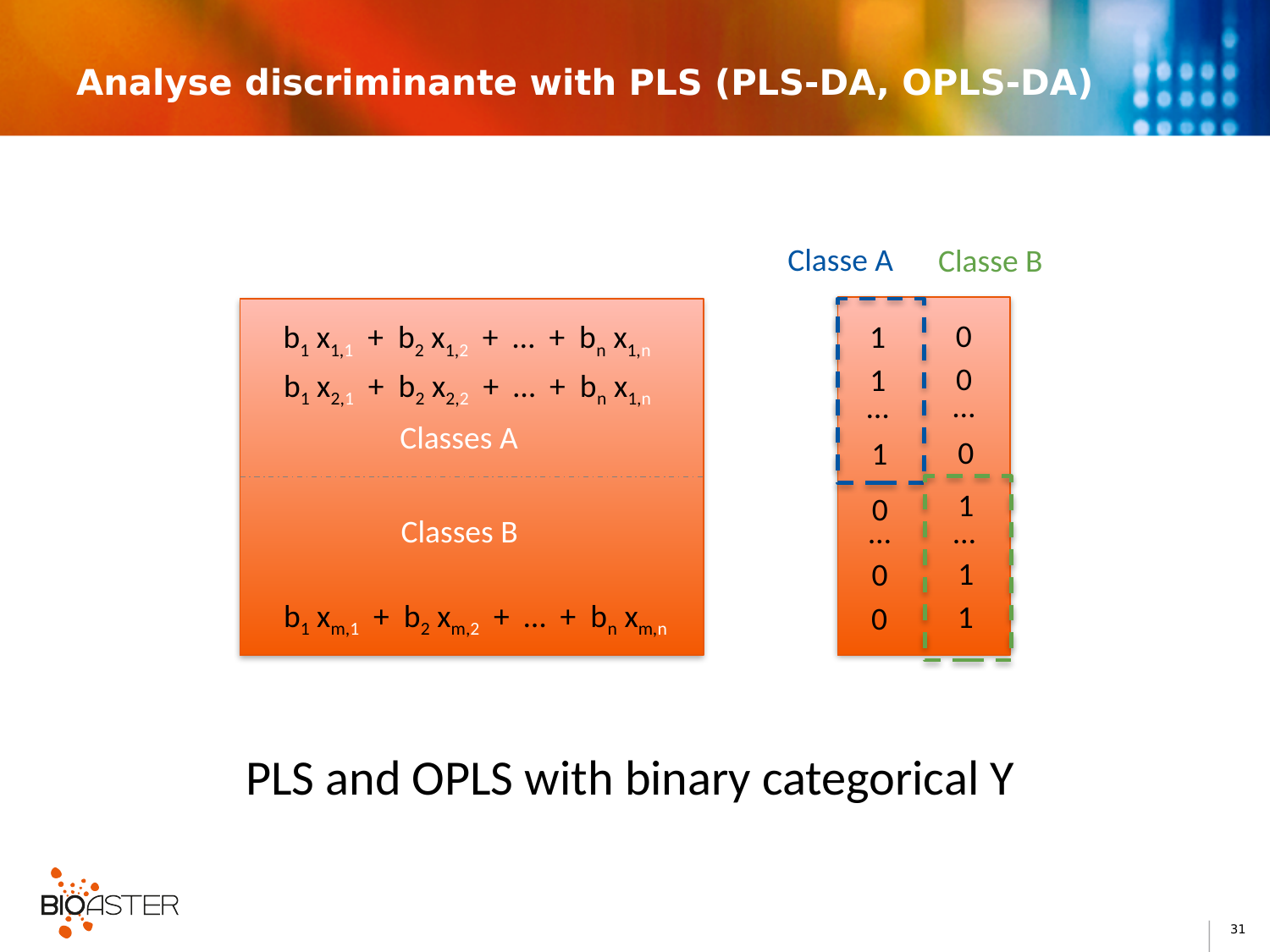

# Analyse discriminante with PLS (PLS-DA, OPLS-DA)
Classe A
Classe B

b1 x1,1  +  b2 x1,2  +  …  +  bn x1,n
b1 x2,1  +  b2 x2,2  +  …  +  bn x1,n
b1 xm,1  +  b2 xm,2  +  …  +  bn xm,n

0
1
0
1
…
…
Classes A
0
1

1
0
Classes B
…
…
1
0
1
0
PLS and OPLS with binary categorical Y

31